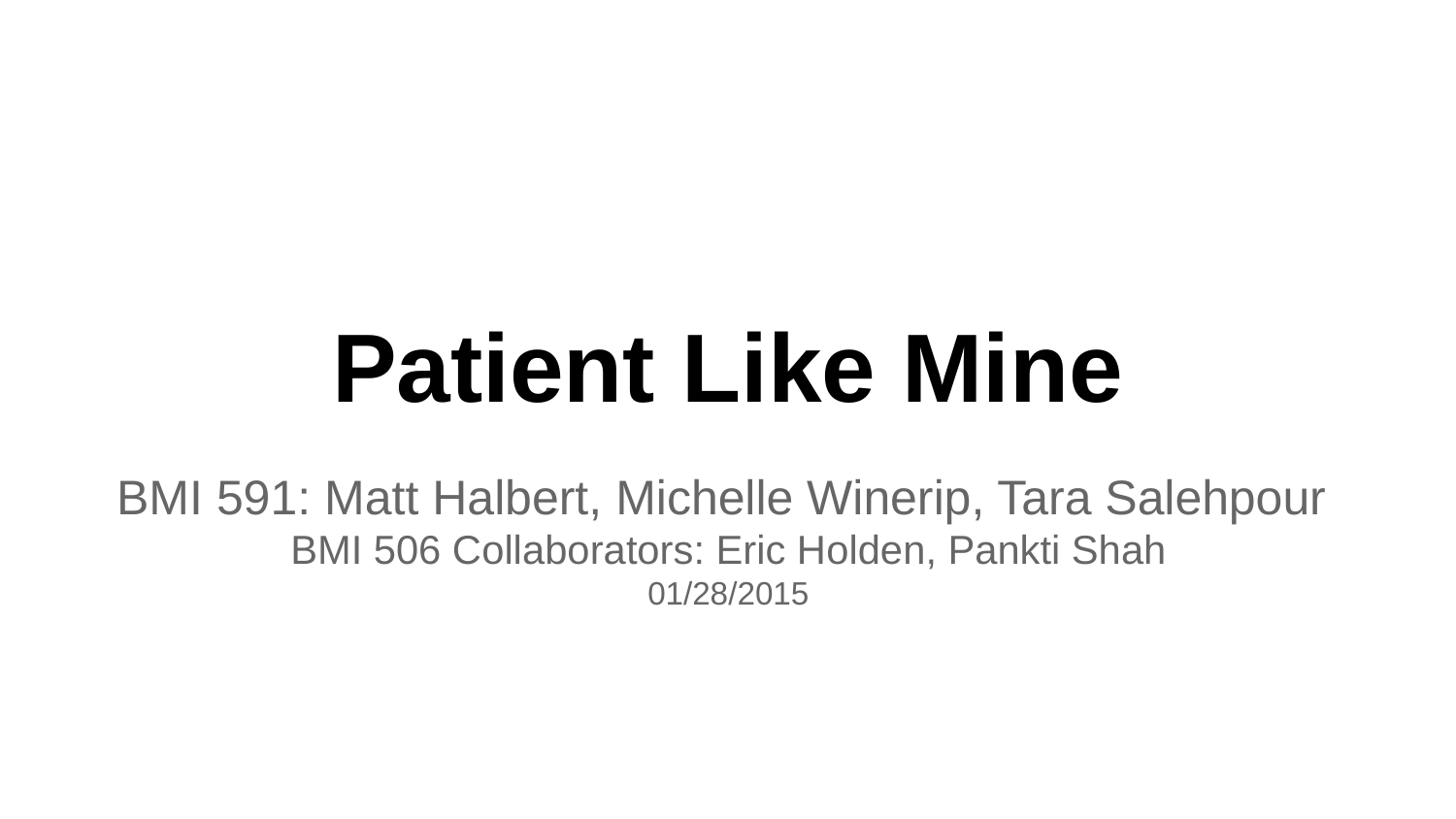

# Patient Like Mine
BMI 591: Matt Halbert, Michelle Winerip, Tara Salehpour
BMI 506 Collaborators: Eric Holden, Pankti Shah
01/28/2015